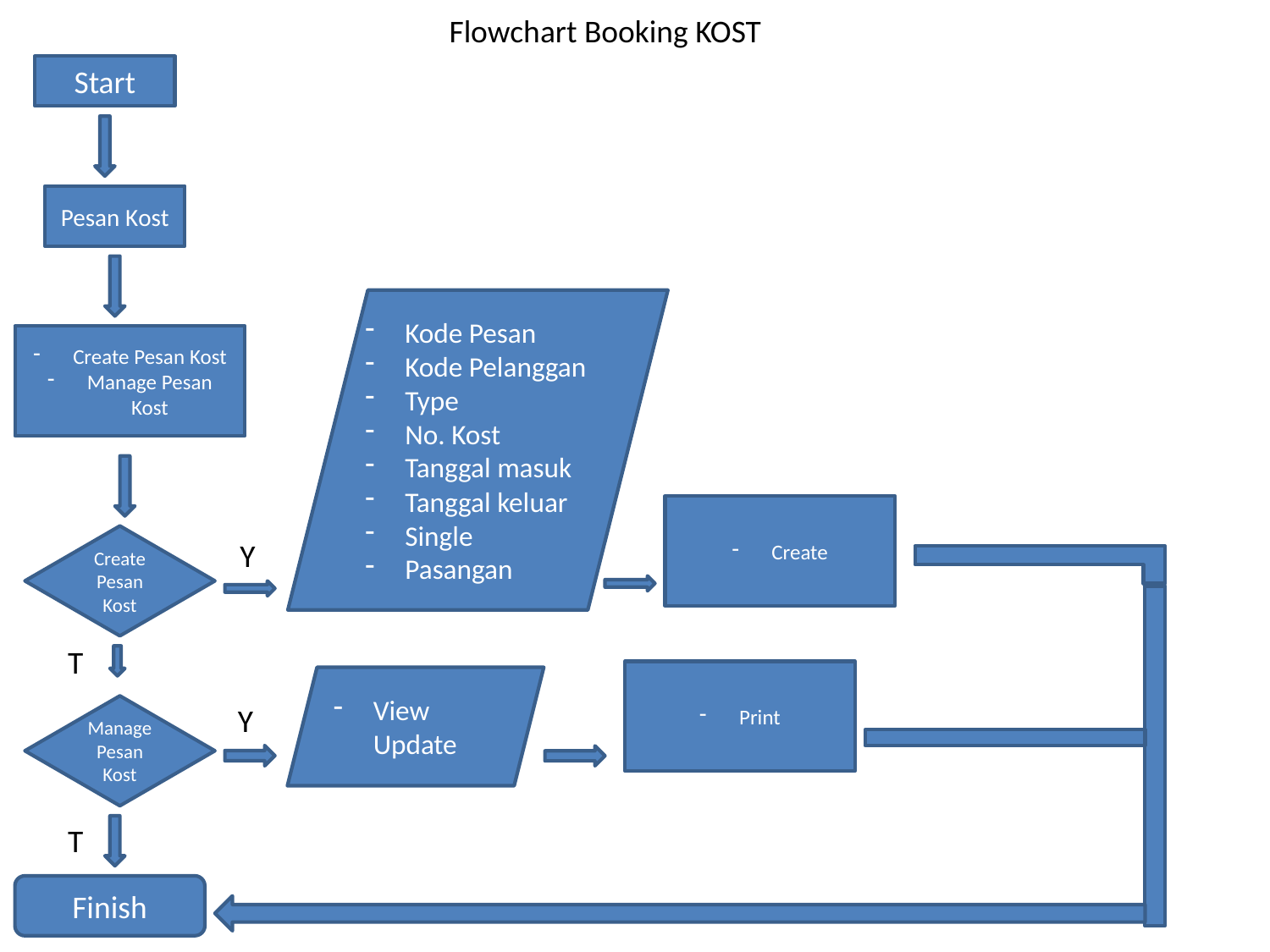

Flowchart Booking KOST
Start

Pesan Kost

Kode Pesan
Kode Pelanggan
Type
No. Kost
Tanggal masuk
Tanggal keluar
Single
Pasangan
Create Pesan Kost
Manage Pesan Kost

Create
Create Pesan Kost
Y

T

Print
View Update
Y
Manage Pesan Kost

T

Finish